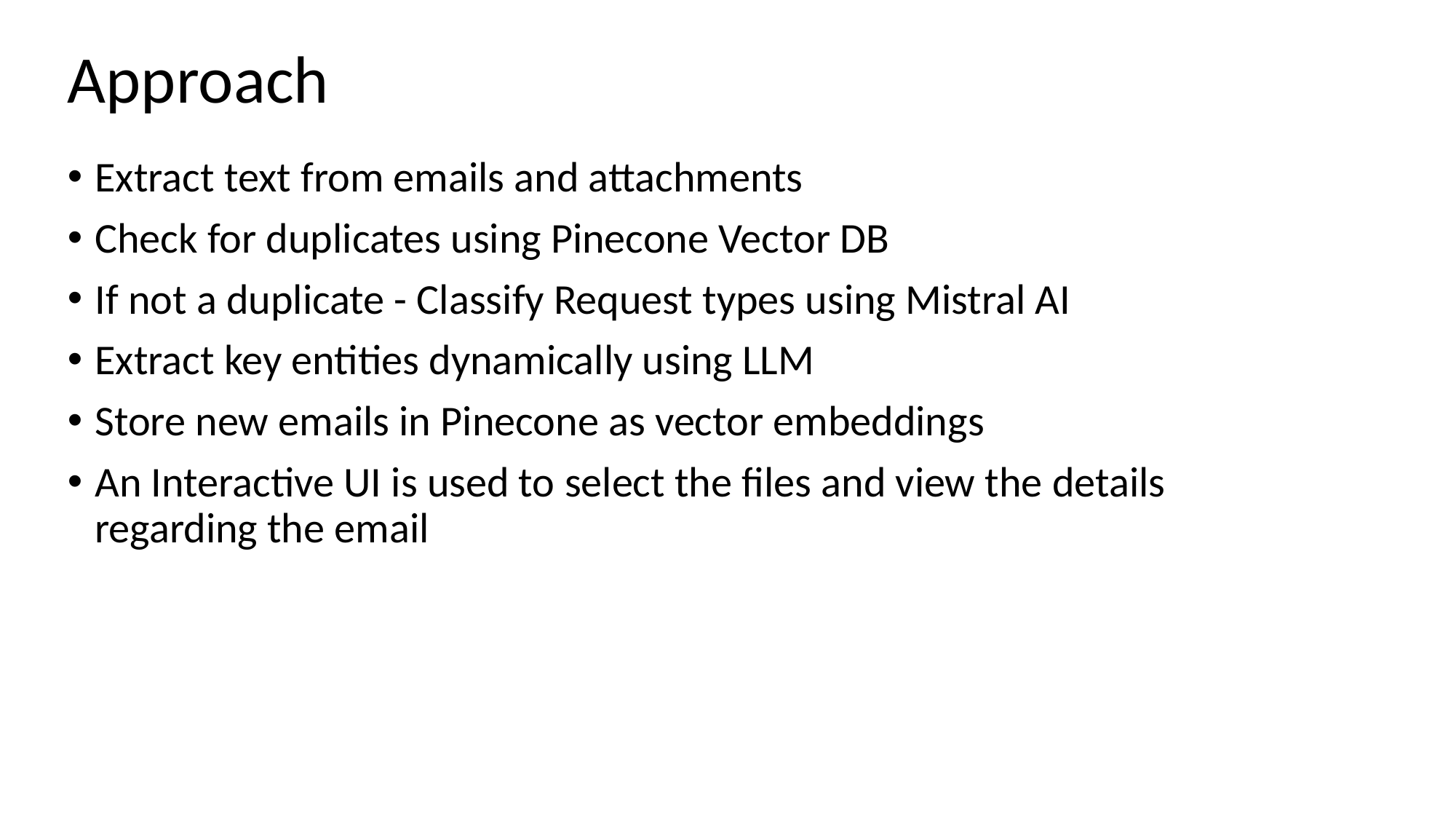

# Approach
Extract text from emails and attachments
Check for duplicates using Pinecone Vector DB
If not a duplicate - Classify Request types using Mistral AI
Extract key entities dynamically using LLM
Store new emails in Pinecone as vector embeddings
An Interactive UI is used to select the files and view the details regarding the email